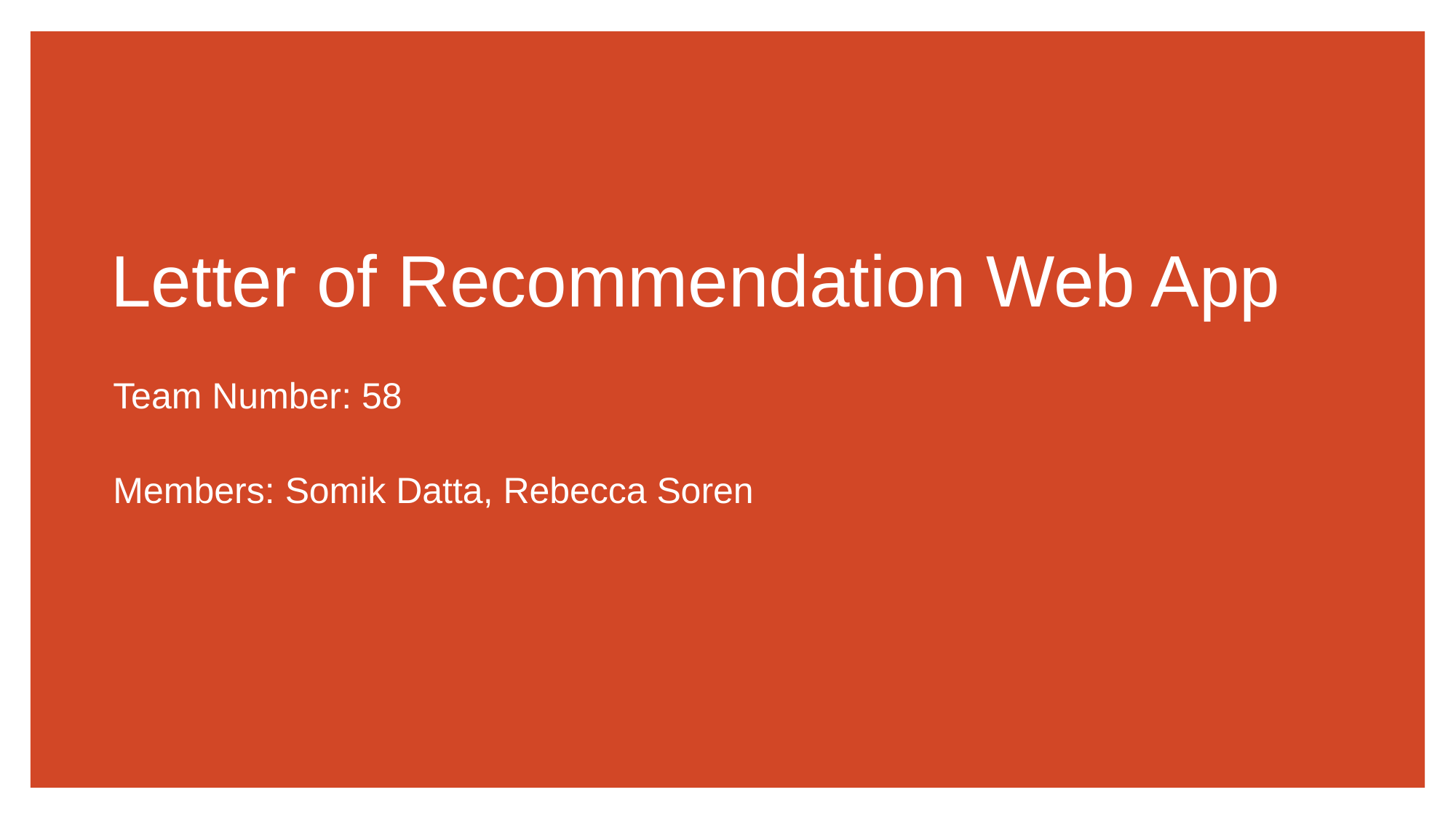

# Letter of Recommendation Web App
Team Number: 58
Members: Somik Datta, Rebecca Soren